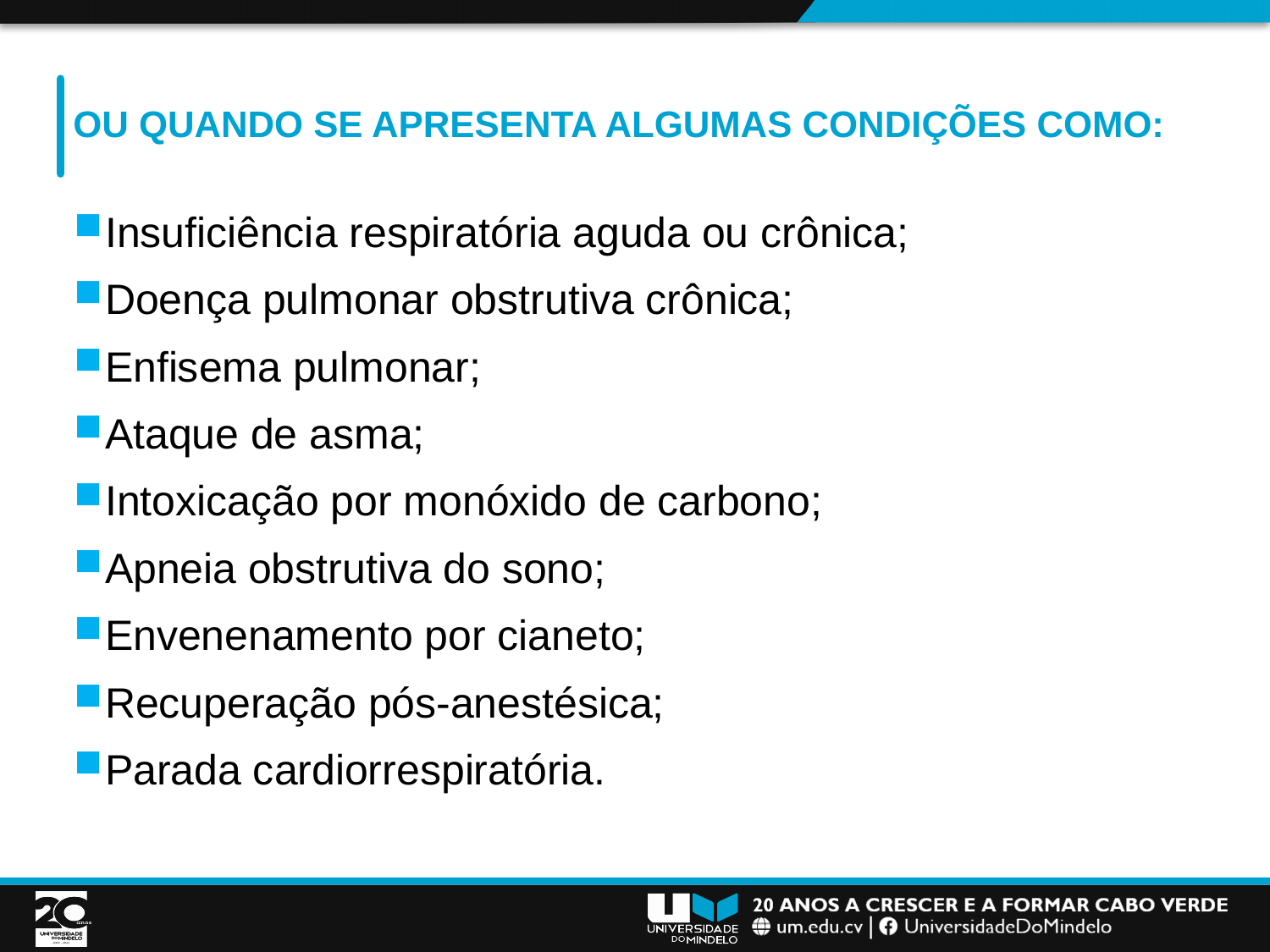

# Ou quando se apresenta algumas condições como:
Insuficiência respiratória aguda ou crônica;
Doença pulmonar obstrutiva crônica;
Enfisema pulmonar;
Ataque de asma;
Intoxicação por monóxido de carbono;
Apneia obstrutiva do sono;
Envenenamento por cianeto;
Recuperação pós-anestésica;
Parada cardiorrespiratória.